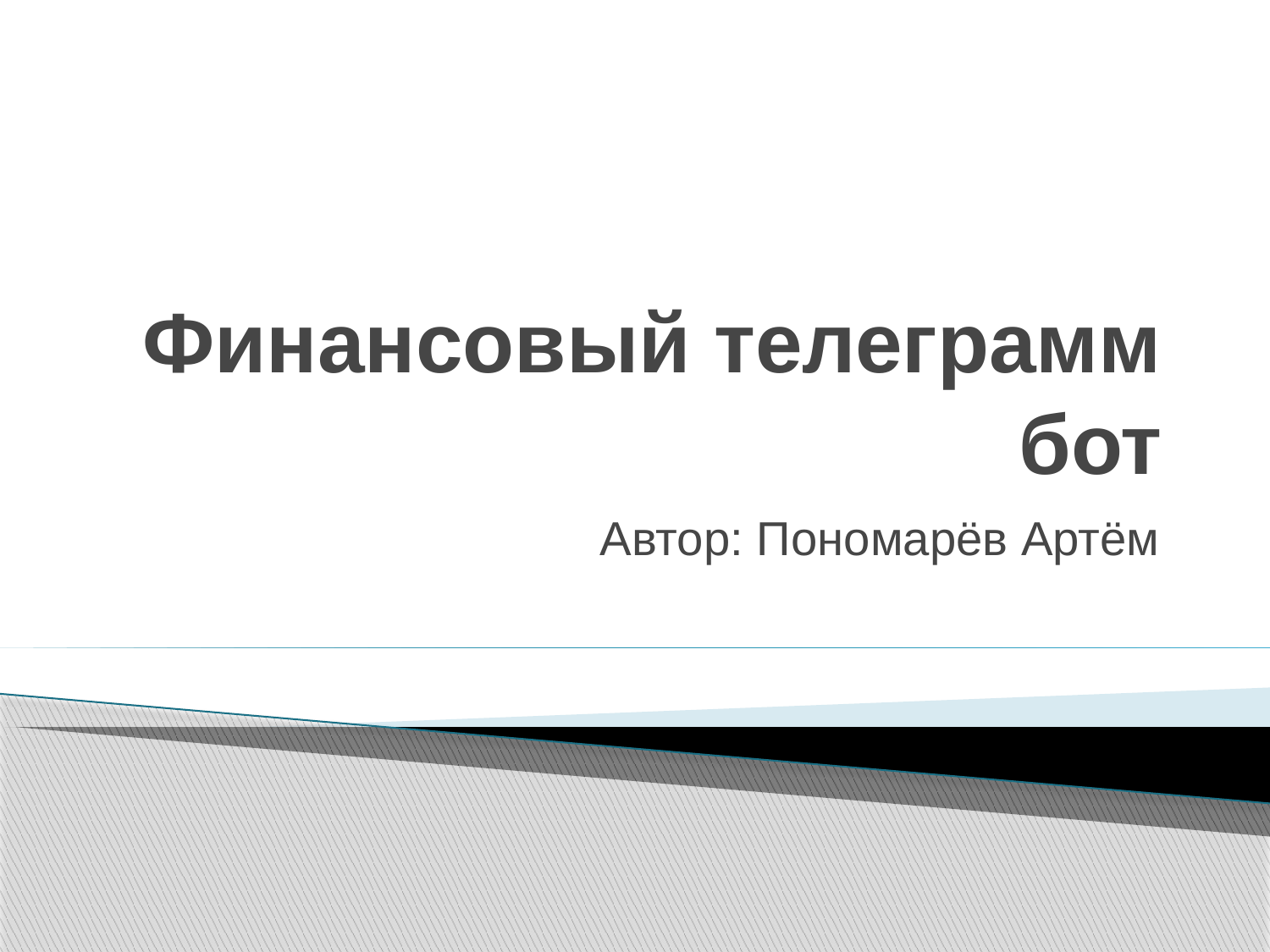

# Финансовый телеграмм бот
Автор: Пономарёв Артём